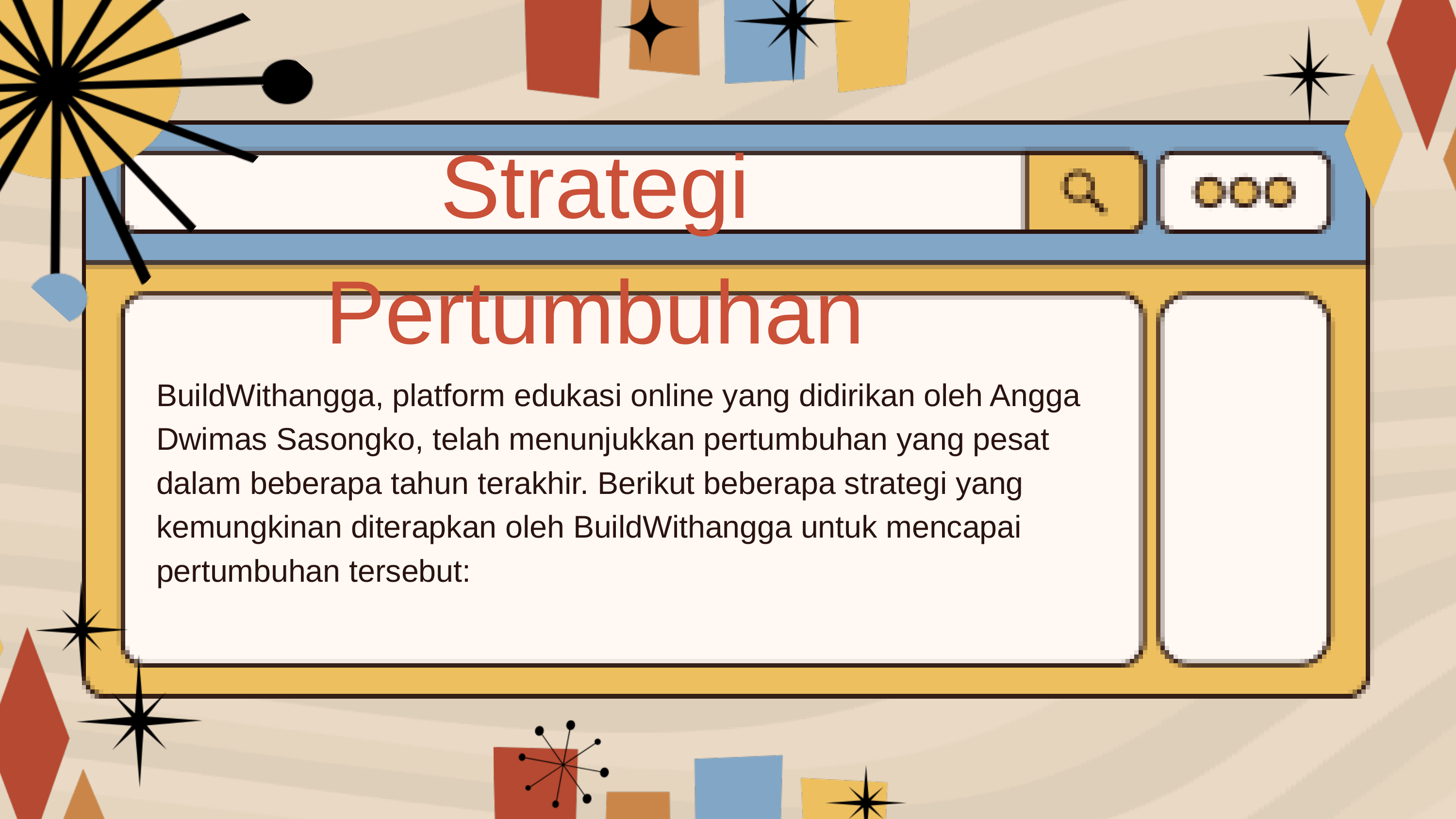

Strategi Pertumbuhan

BuildWithangga, platform edukasi online yang didirikan oleh Angga Dwimas Sasongko, telah menunjukkan pertumbuhan yang pesat dalam beberapa tahun terakhir. Berikut beberapa strategi yang kemungkinan diterapkan oleh BuildWithangga untuk mencapai pertumbuhan tersebut: